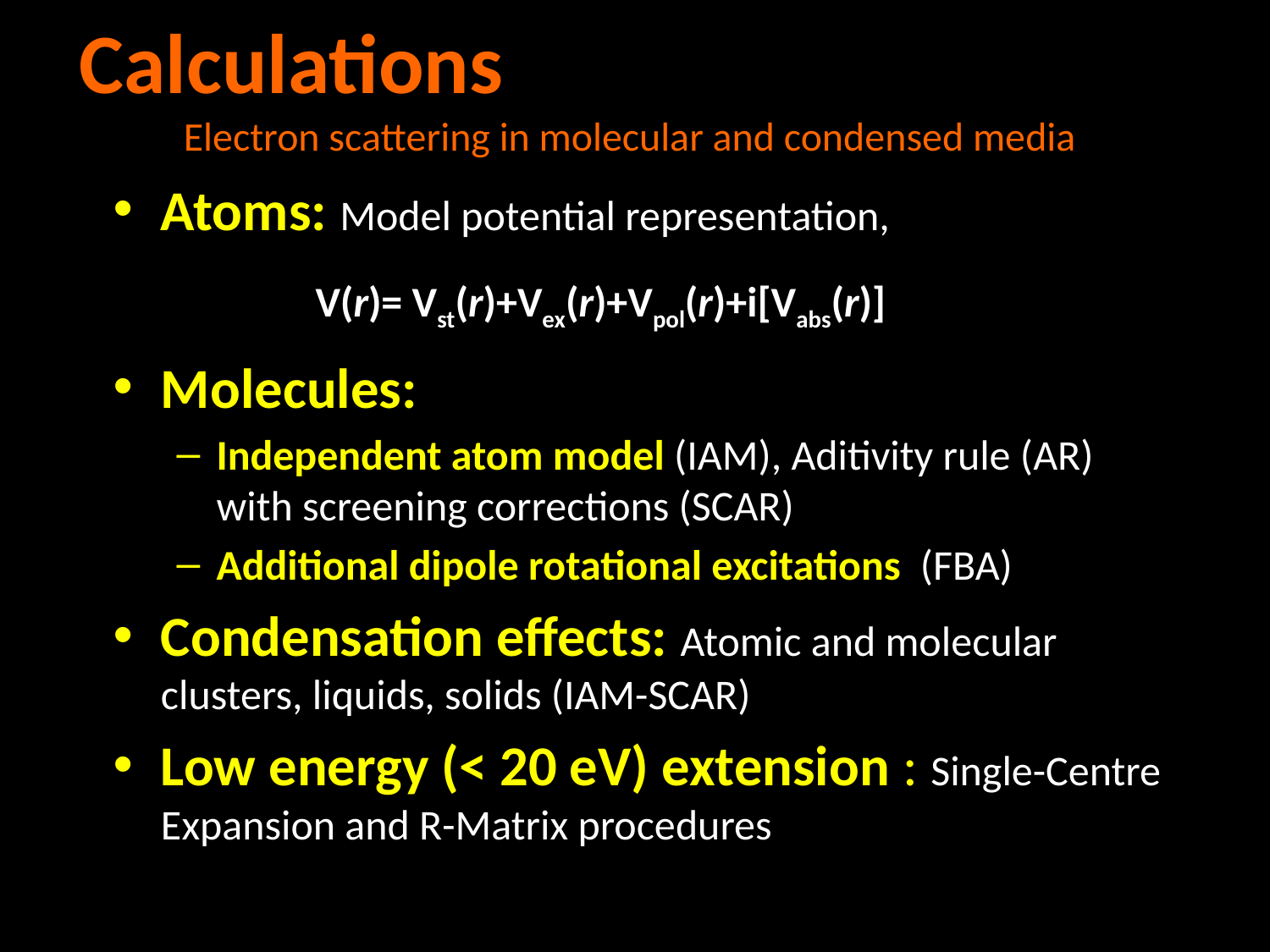

Calculations                                        Electron scattering in molecular and condensed media
Atoms: Model potential representation,

Molecules:
Independent atom model (IAM), Aditivity rule (AR) with screening corrections (SCAR)
Additional dipole rotational excitations  (FBA)
Condensation effects: Atomic and molecular clusters, liquids, solids (IAM-SCAR)
Low energy (< 20 eV) extension : Single-Centre Expansion and R-Matrix procedures

             V(r)= Vst(r)+Vex(r)+Vpol(r)+i[Vabs(r)]